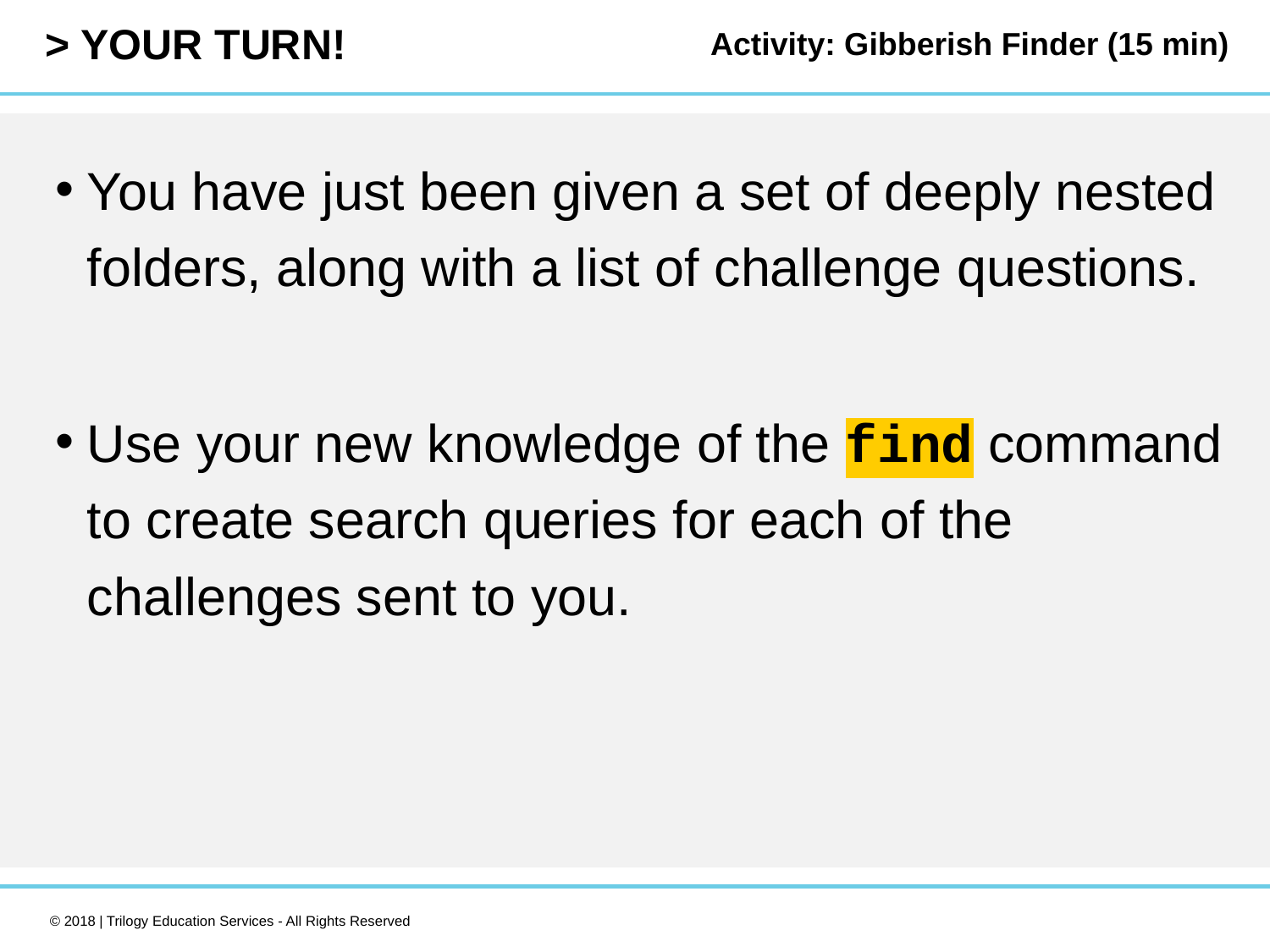

Activity: Gibberish Finder (15 min)
You have just been given a set of deeply nested folders, along with a list of challenge questions.

Use your new knowledge of the find command to create search queries for each of the challenges sent to you.